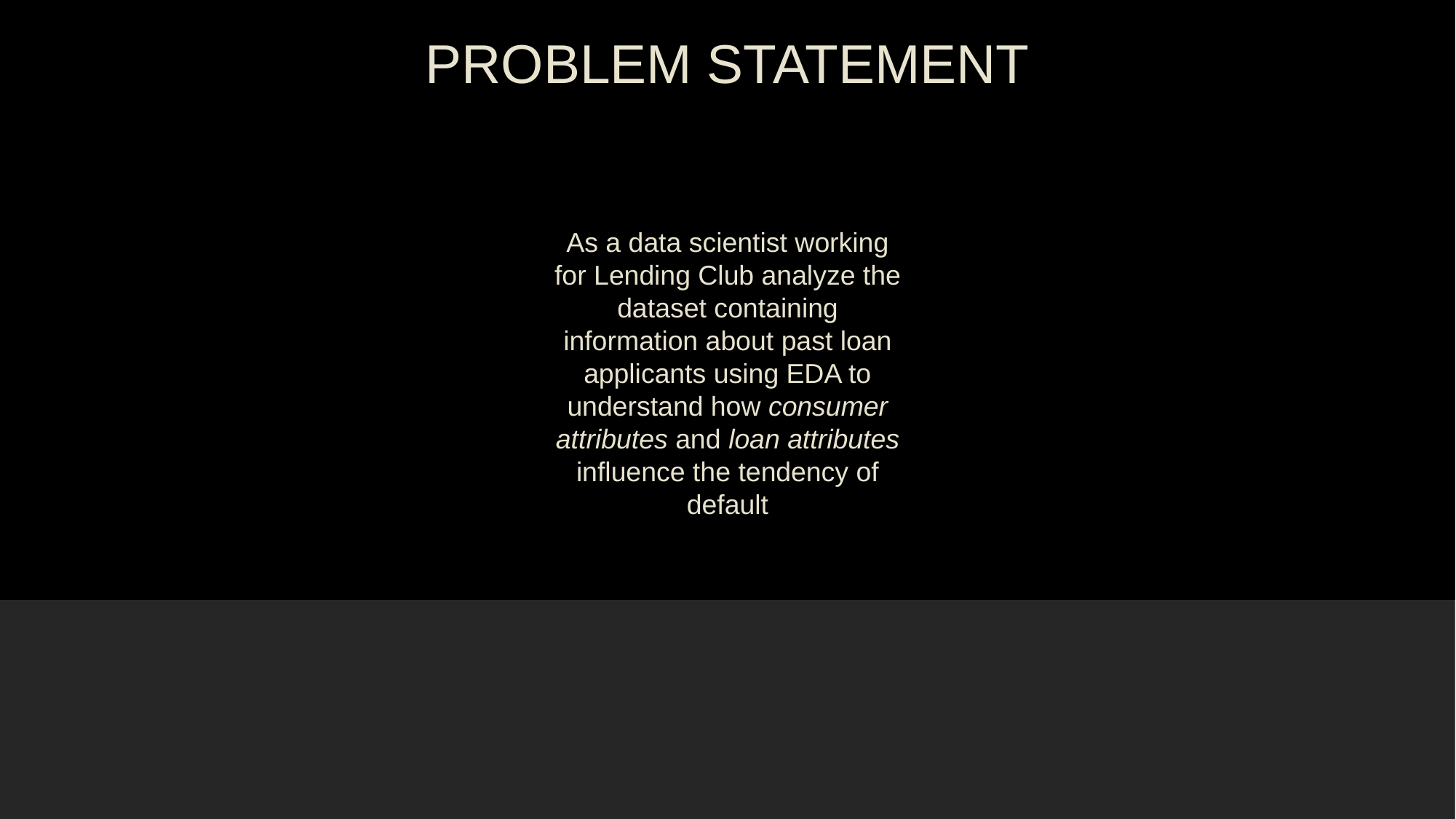

PROBLEM STATEMENT

As a data scientist working
for Lending Club analyze the
dataset containing
information about past loan
applicants using EDA to
understand how consumer
attributes and loan attributes
influence the tendency of
default

#